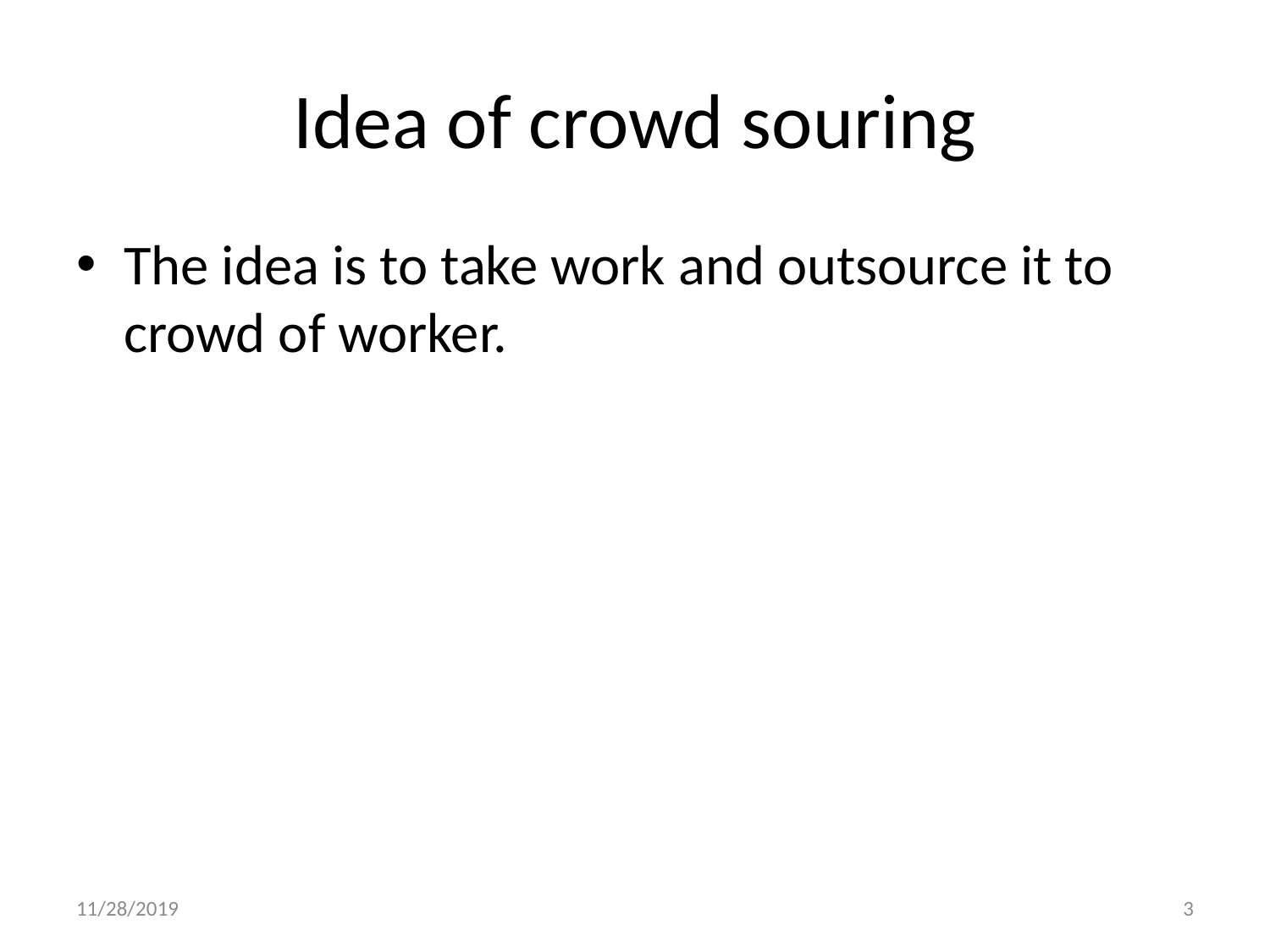

# Idea of crowd souring
The idea is to take work and outsource it to crowd of worker.
11/28/2019
3